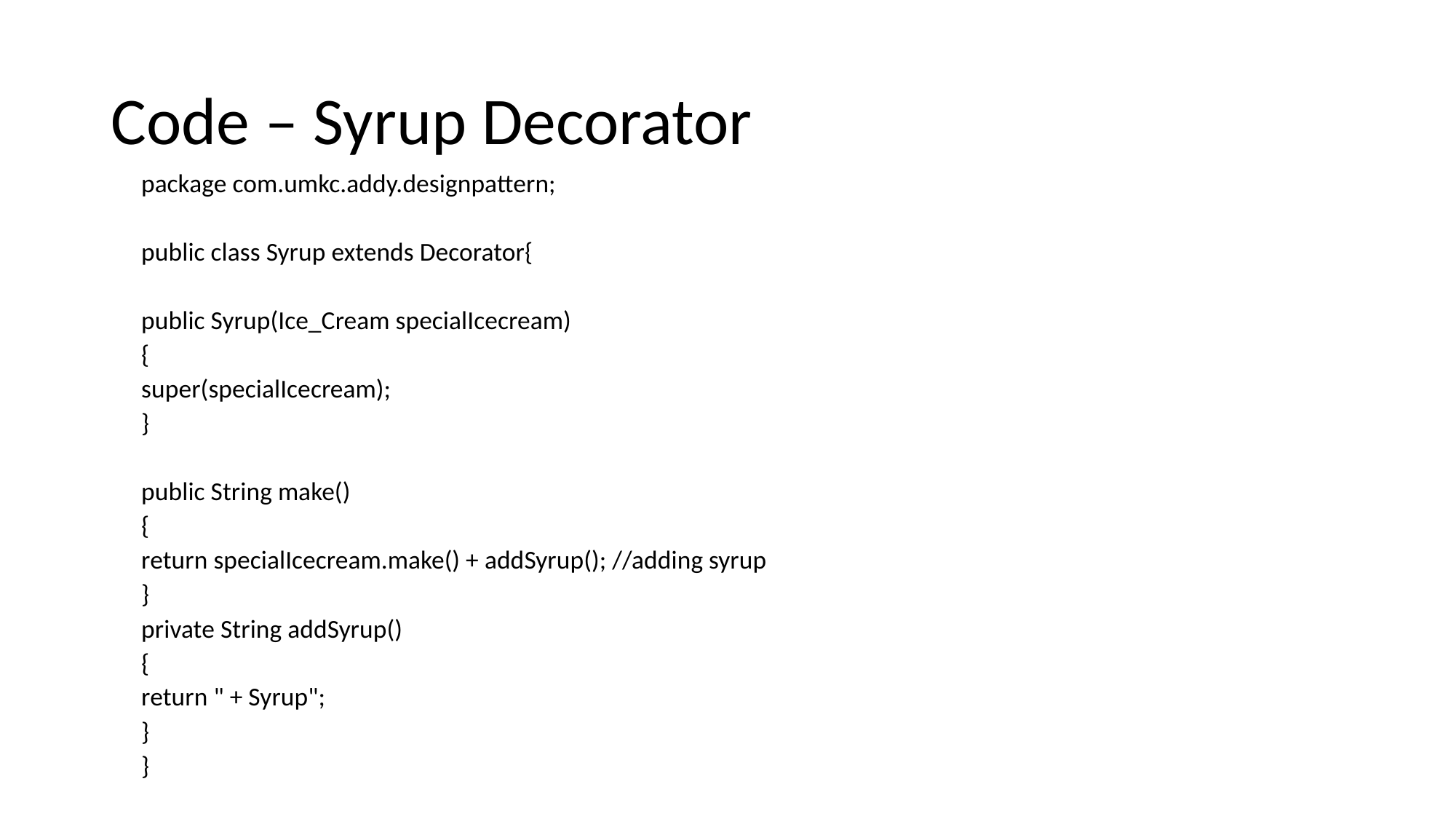

# Code – Syrup Decorator
package com.umkc.addy.designpattern;

public class Syrup extends Decorator{

	public Syrup(Ice_Cream specialIcecream)
	{
		super(specialIcecream);
	}

	public String make()
	{
		return specialIcecream.make() + addSyrup(); //adding syrup
	}
	private String addSyrup()
	{
		return " + Syrup";
	}
}